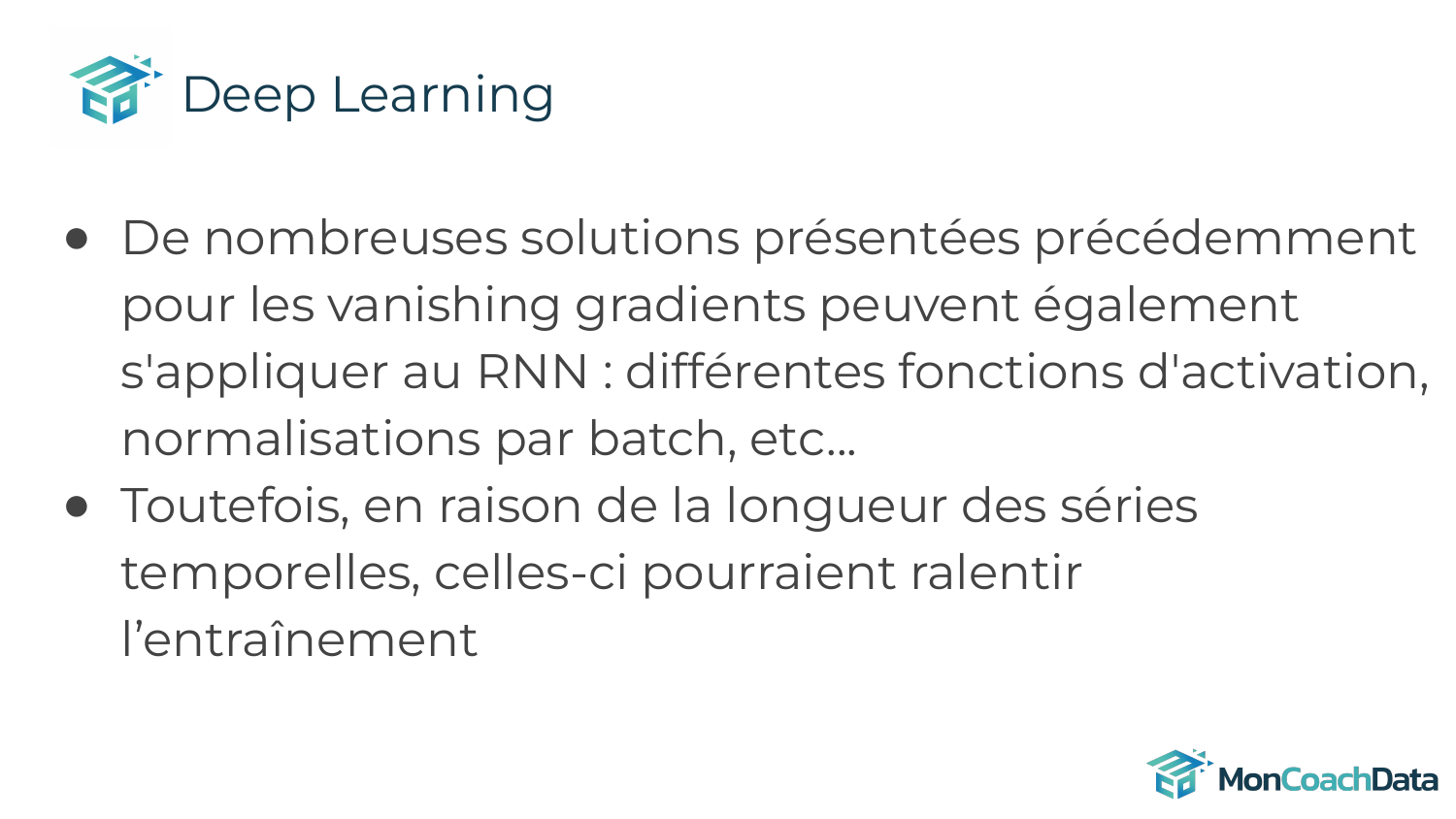

# Deep Learning
De nombreuses solutions présentées précédemment pour les vanishing gradients peuvent également s'appliquer au RNN : différentes fonctions d'activation, normalisations par batch, etc...
Toutefois, en raison de la longueur des séries temporelles, celles-ci pourraient ralentir l’entraînement